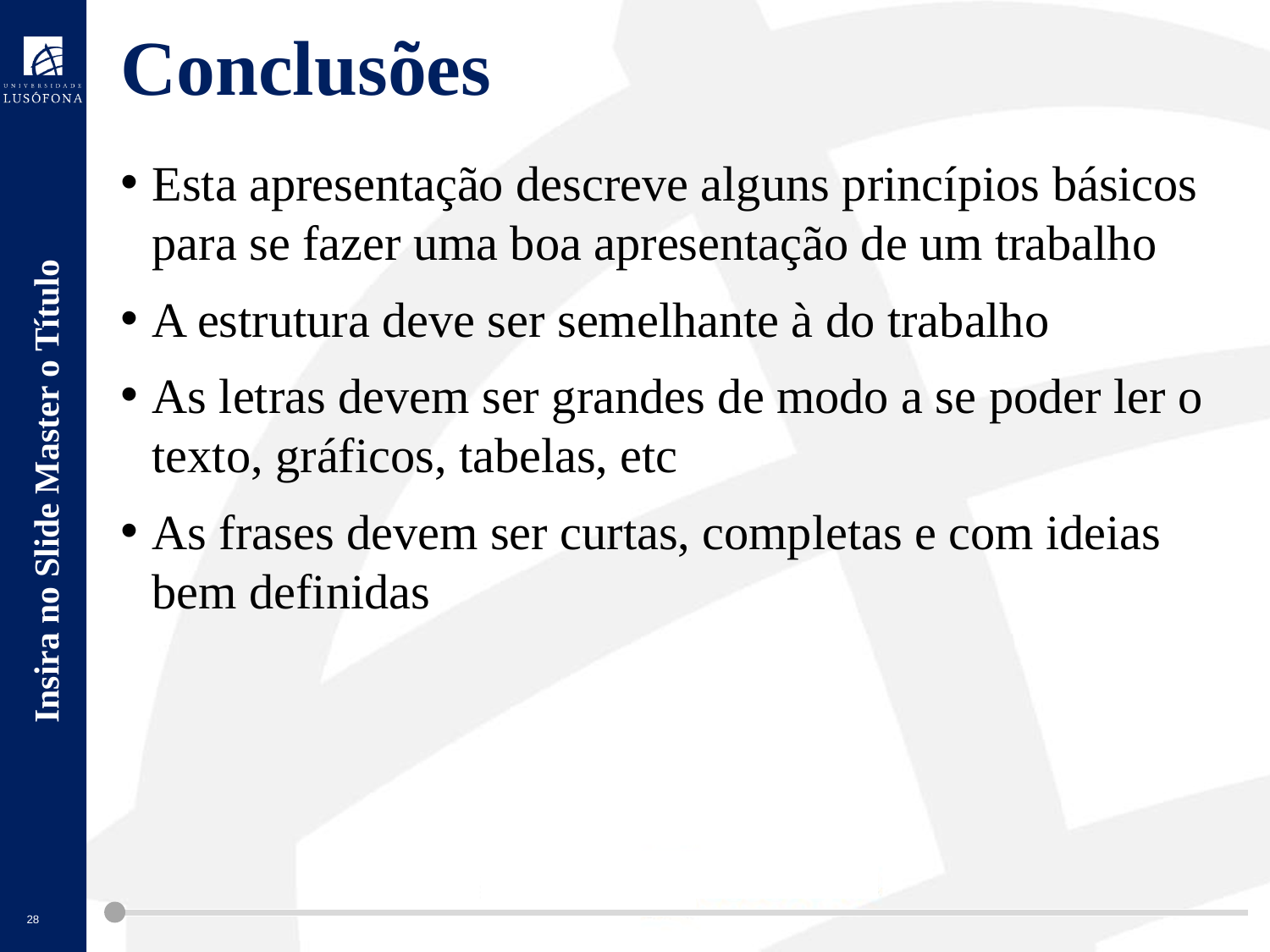

# Conclusões
Esta apresentação descreve alguns princípios básicos para se fazer uma boa apresentação de um trabalho
A estrutura deve ser semelhante à do trabalho
As letras devem ser grandes de modo a se poder ler o texto, gráficos, tabelas, etc
As frases devem ser curtas, completas e com ideias bem definidas